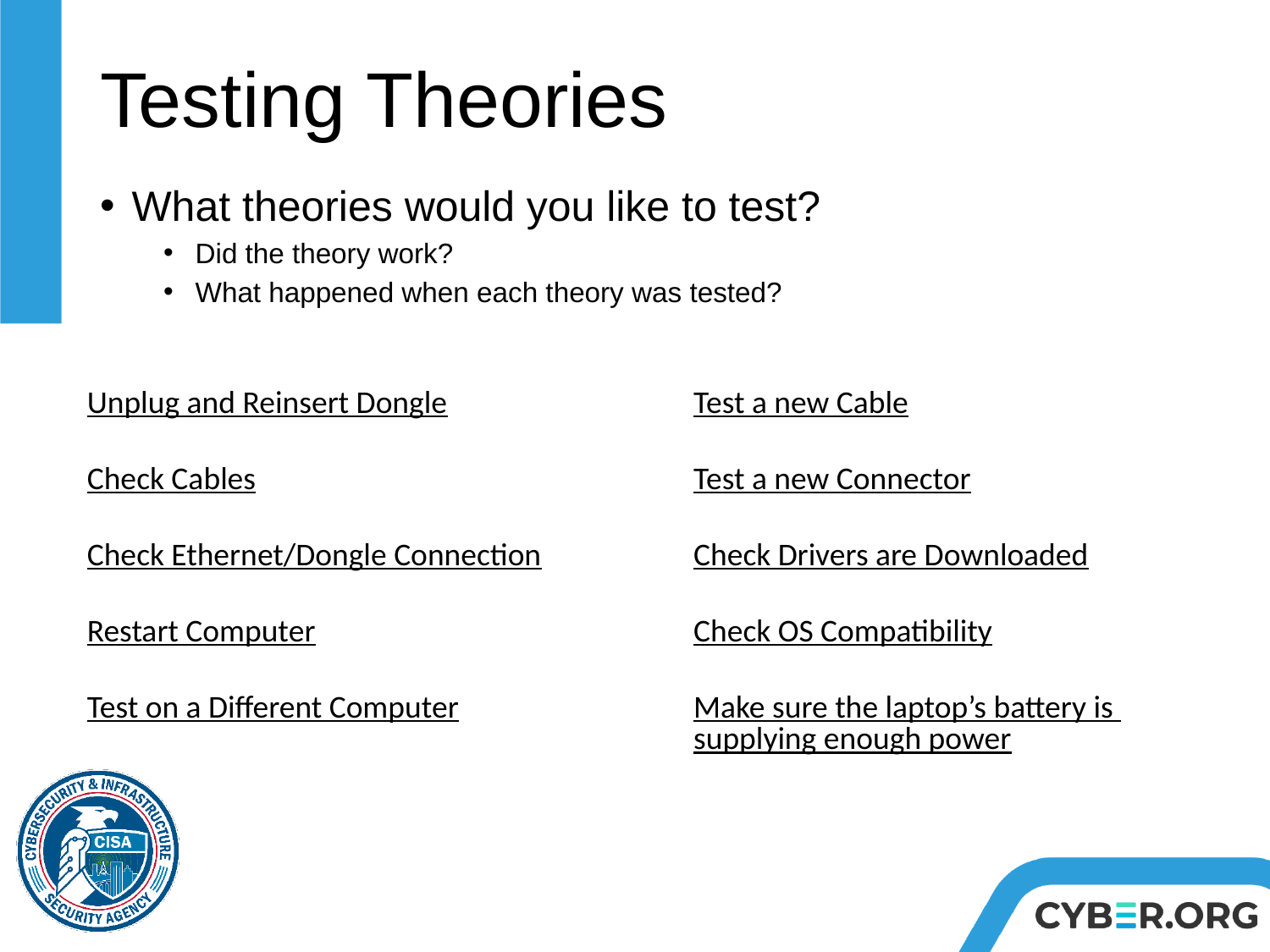

# Testing Theories
What theories would you like to test?
Did the theory work?
What happened when each theory was tested?

Unplug and Reinsert Dongle

Check Cables

Check Ethernet/Dongle Connection

Restart Computer

Test on a Different Computer
Test a new Cable

Test a new Connector

Check Drivers are Downloaded

Check OS Compatibility

Make sure the laptop’s battery is supplying enough power